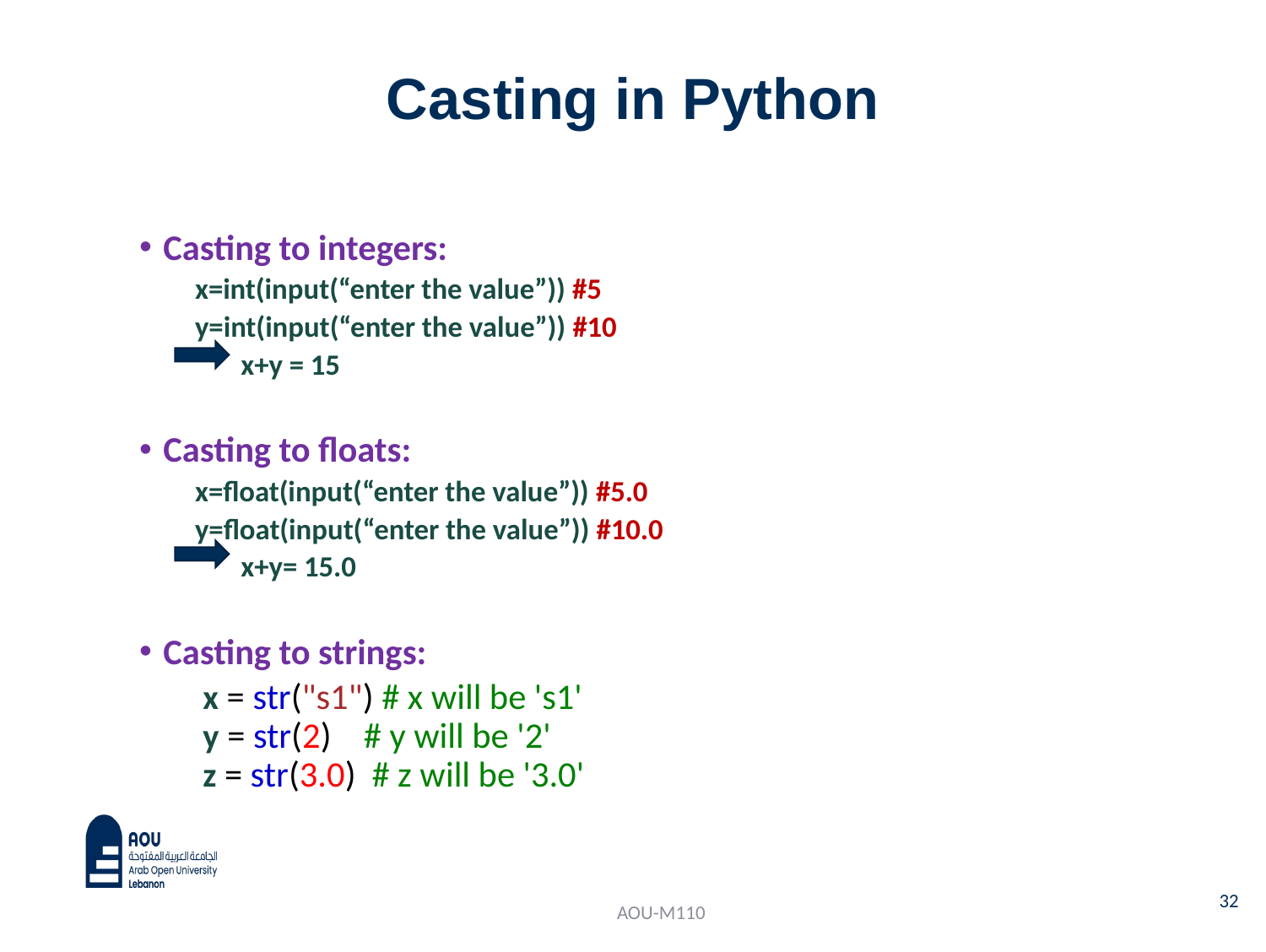

# Casting in Python
Casting to integers:
x=int(input(“enter the value”)) #5
y=int(input(“enter the value”)) #10
       x+y = 15

Casting to floats:
x=float(input(“enter the value”)) #5.0
y=float(input(“enter the value”)) #10.0
       x+y= 15.0

Casting to strings:
x = str("s1") # x will be 's1'
y = str(2)    # y will be '2'
z = str(3.0)  # z will be '3.0'

32
AOU-M110